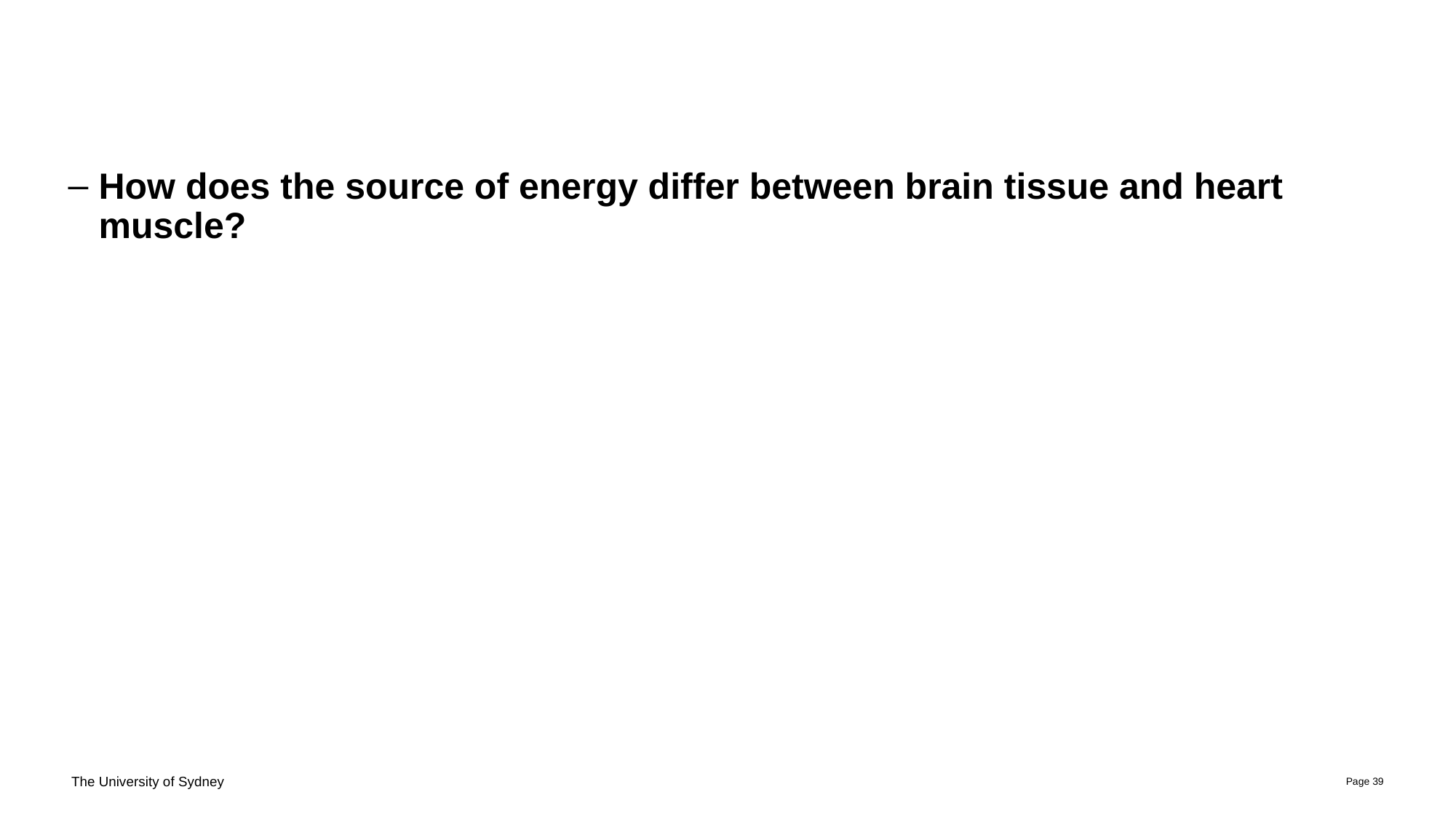

#
How does the source of energy differ between brain tissue and heart muscle?